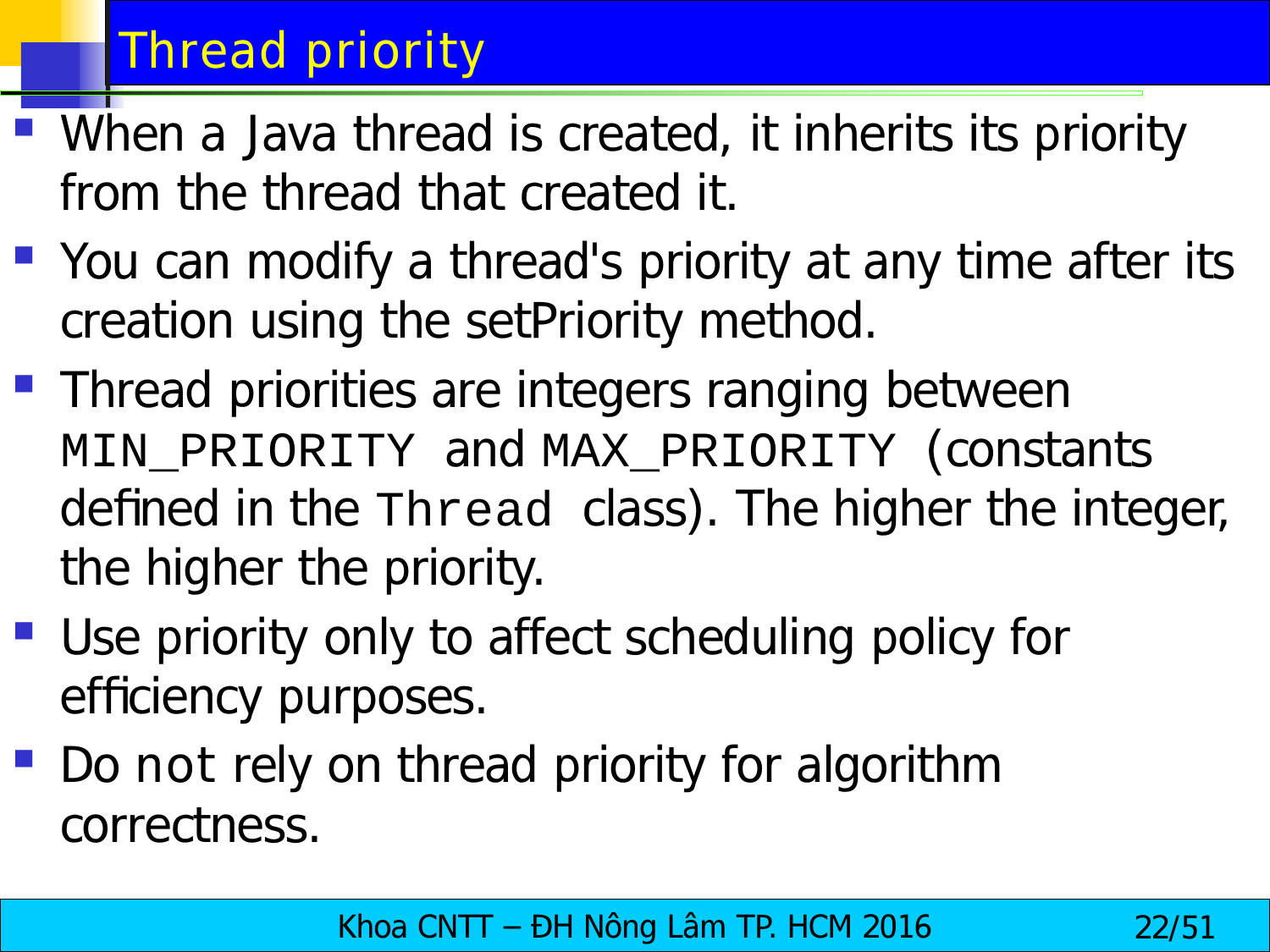

# Thread priority
When a Java thread is created, it inherits its priority from the thread that created it.
You can modify a thread's priority at any time after its creation using the setPriority method.
Thread priorities are integers ranging between MIN_PRIORITY and MAX_PRIORITY (constants defined in the Thread class). The higher the integer, the higher the priority.
Use priority only to affect scheduling policy for efficiency purposes.
Do not rely on thread priority for algorithm correctness.